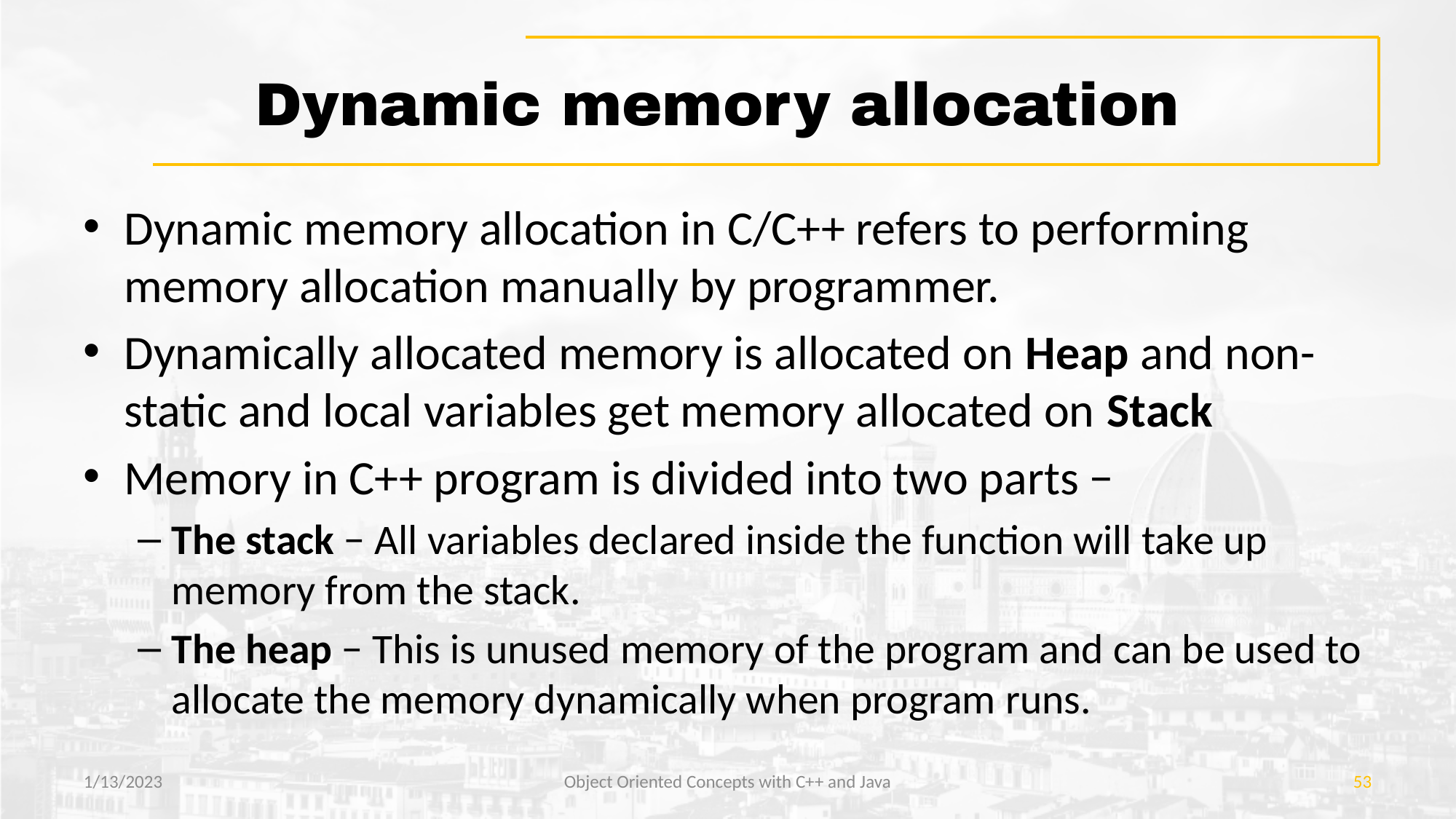

# Dynamic memory allocation
Dynamic memory allocation in C/C++ refers to performing memory allocation manually by programmer.
Dynamically allocated memory is allocated on Heap and non-static and local variables get memory allocated on Stack
Memory in C++ program is divided into two parts −
The stack − All variables declared inside the function will take up memory from the stack.
The heap − This is unused memory of the program and can be used to allocate the memory dynamically when program runs.

1/13/2023
Object Oriented Concepts with C++ and Java
53